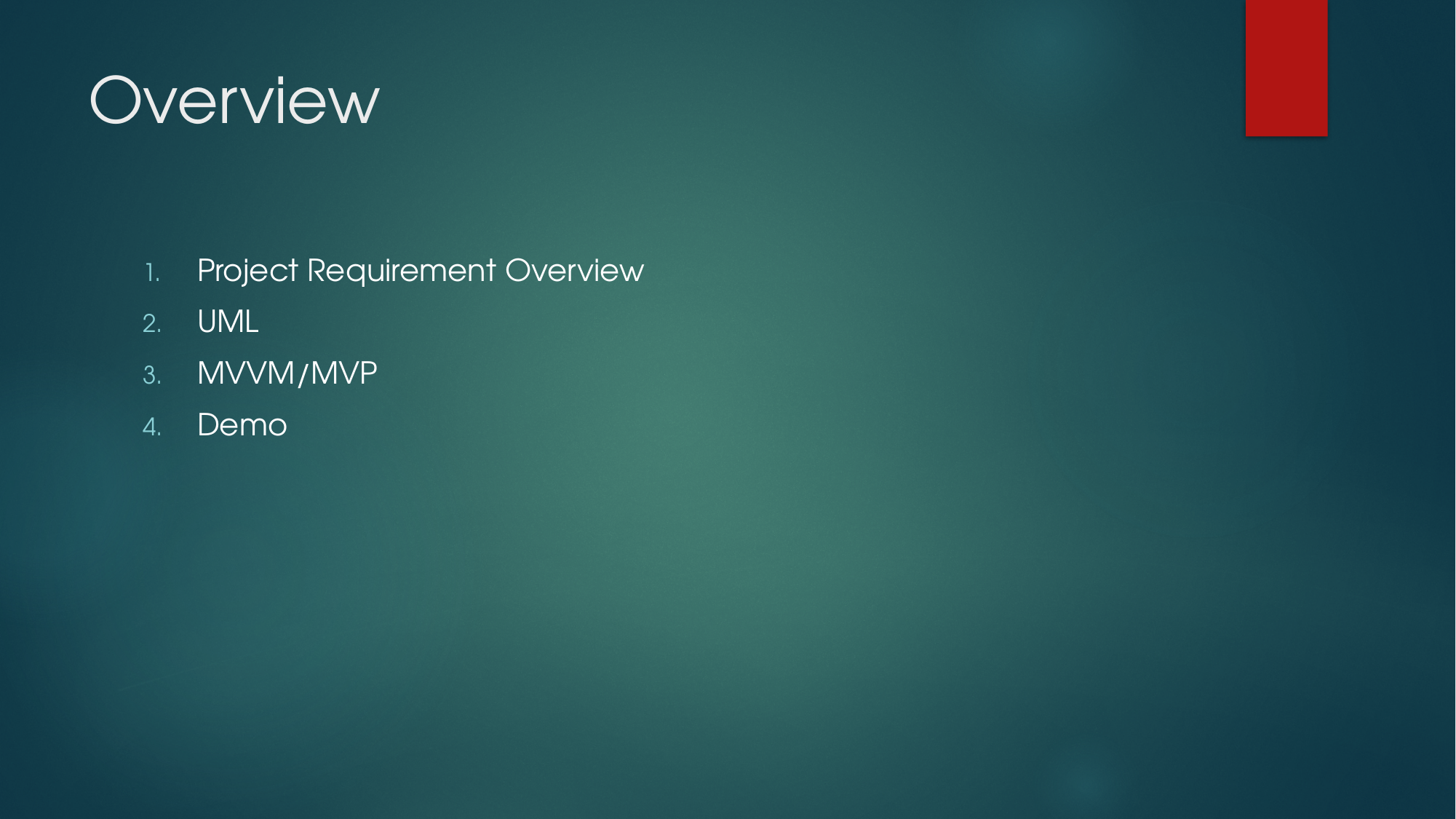

# Overview
Project Requirement Overview
UML
MVVM/MVP
Demo